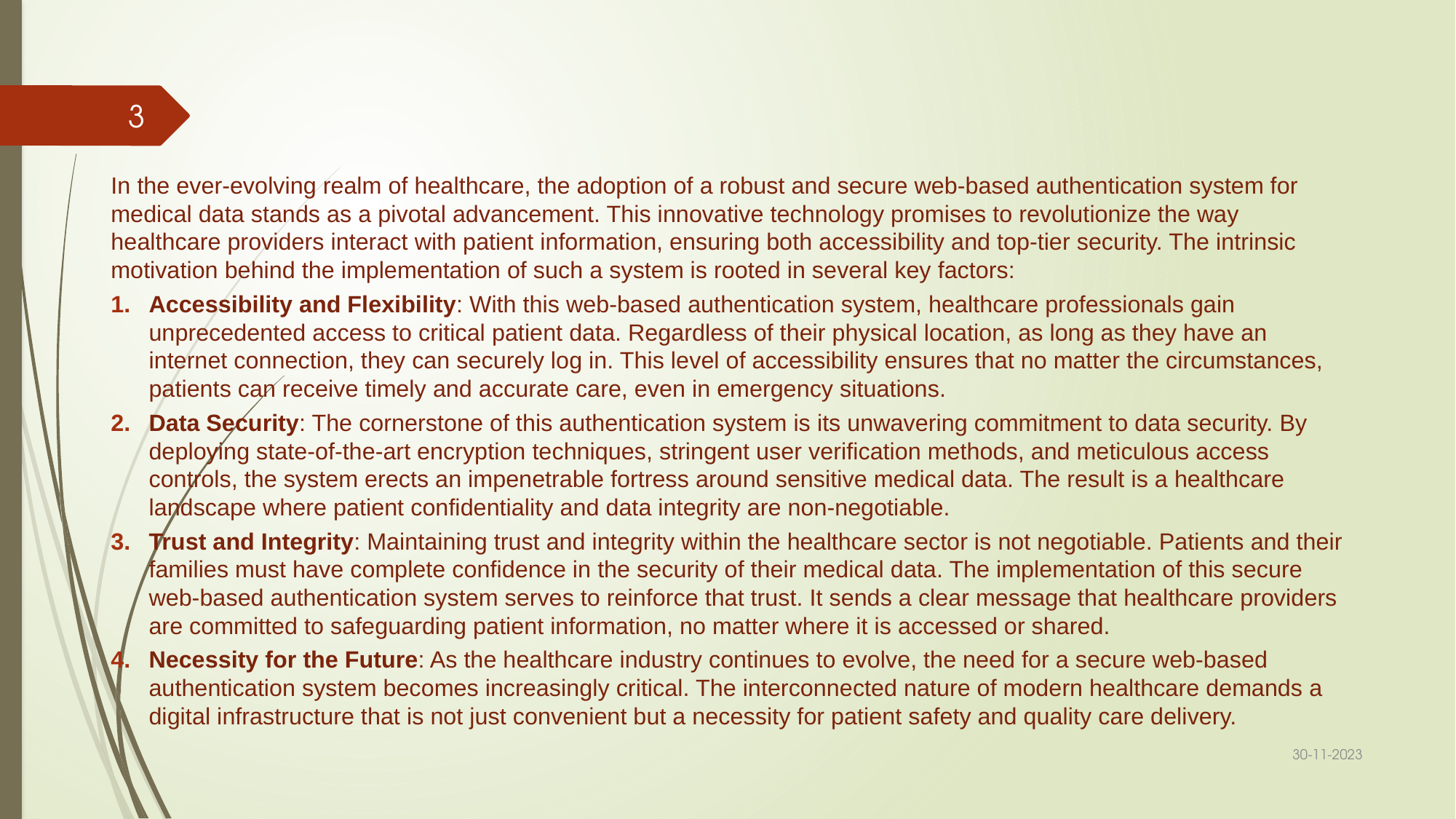

3
In the ever-evolving realm of healthcare, the adoption of a robust and secure web-based authentication system for medical data stands as a pivotal advancement. This innovative technology promises to revolutionize the way healthcare providers interact with patient information, ensuring both accessibility and top-tier security. The intrinsic motivation behind the implementation of such a system is rooted in several key factors:
Accessibility and Flexibility: With this web-based authentication system, healthcare professionals gain unprecedented access to critical patient data. Regardless of their physical location, as long as they have an internet connection, they can securely log in. This level of accessibility ensures that no matter the circumstances, patients can receive timely and accurate care, even in emergency situations.
Data Security: The cornerstone of this authentication system is its unwavering commitment to data security. By deploying state-of-the-art encryption techniques, stringent user verification methods, and meticulous access controls, the system erects an impenetrable fortress around sensitive medical data. The result is a healthcare landscape where patient confidentiality and data integrity are non-negotiable.
Trust and Integrity: Maintaining trust and integrity within the healthcare sector is not negotiable. Patients and their families must have complete confidence in the security of their medical data. The implementation of this secure web-based authentication system serves to reinforce that trust. It sends a clear message that healthcare providers are committed to safeguarding patient information, no matter where it is accessed or shared.
Necessity for the Future: As the healthcare industry continues to evolve, the need for a secure web-based authentication system becomes increasingly critical. The interconnected nature of modern healthcare demands a digital infrastructure that is not just convenient but a necessity for patient safety and quality care delivery.

30-11-2023